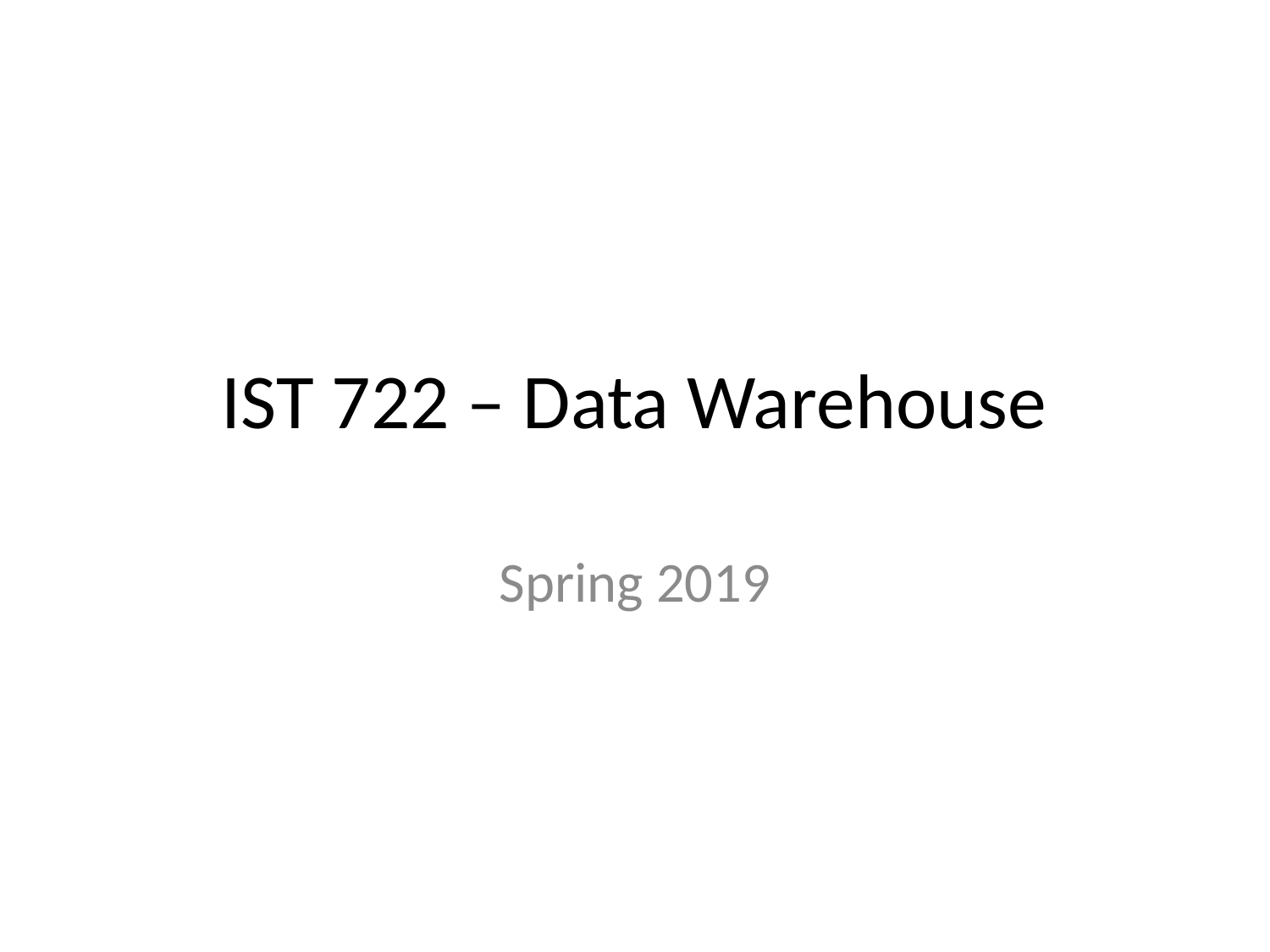

# IST 722 – Data Warehouse
Spring 2019